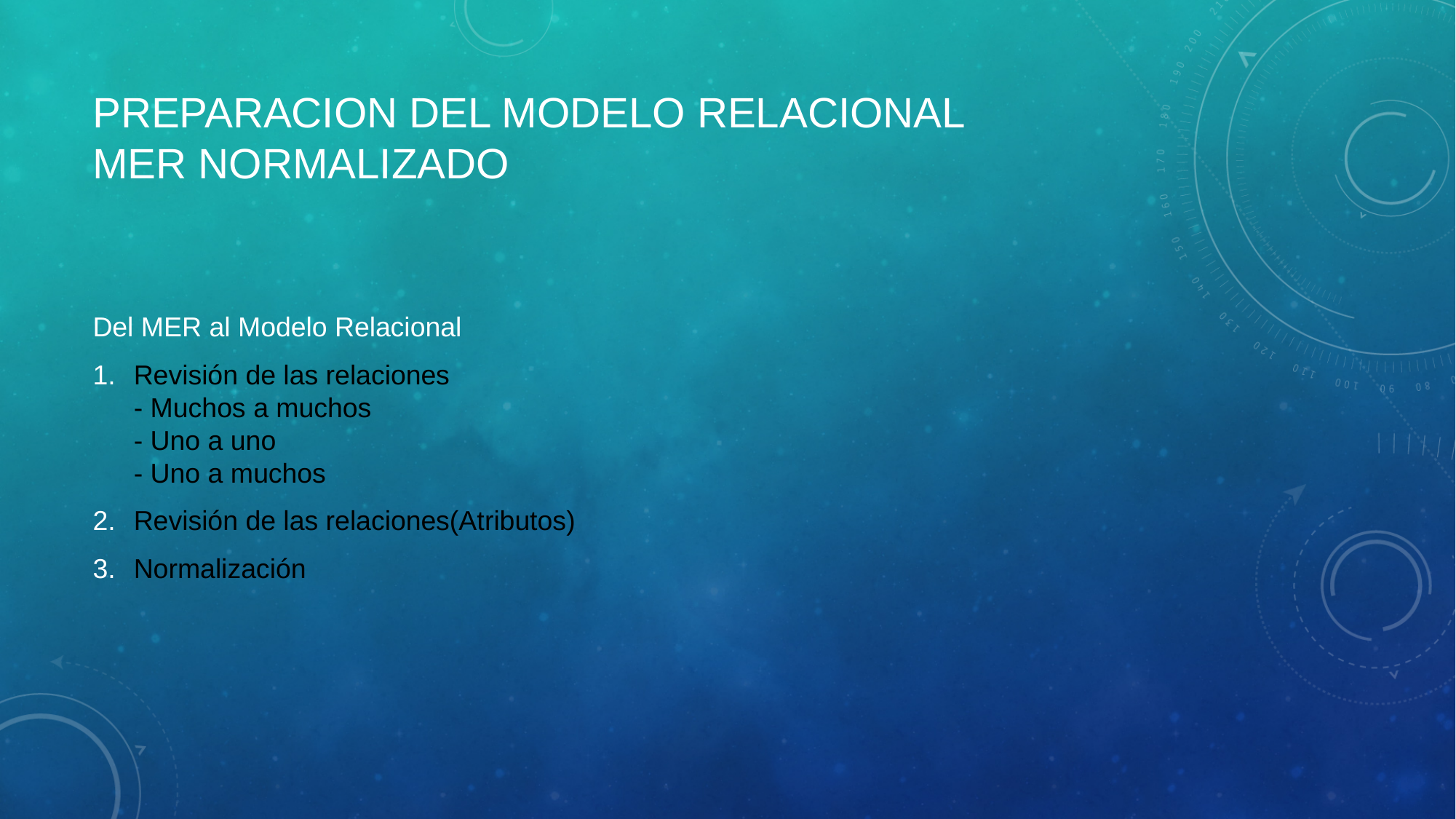

# Preparacion del modelo relacional mer normalizado

Del MER al Modelo Relacional
Revisión de las relaciones
- Muchos a muchos
- Uno a uno
- Uno a muchos
Revisión de las relaciones(Atributos)
Normalización